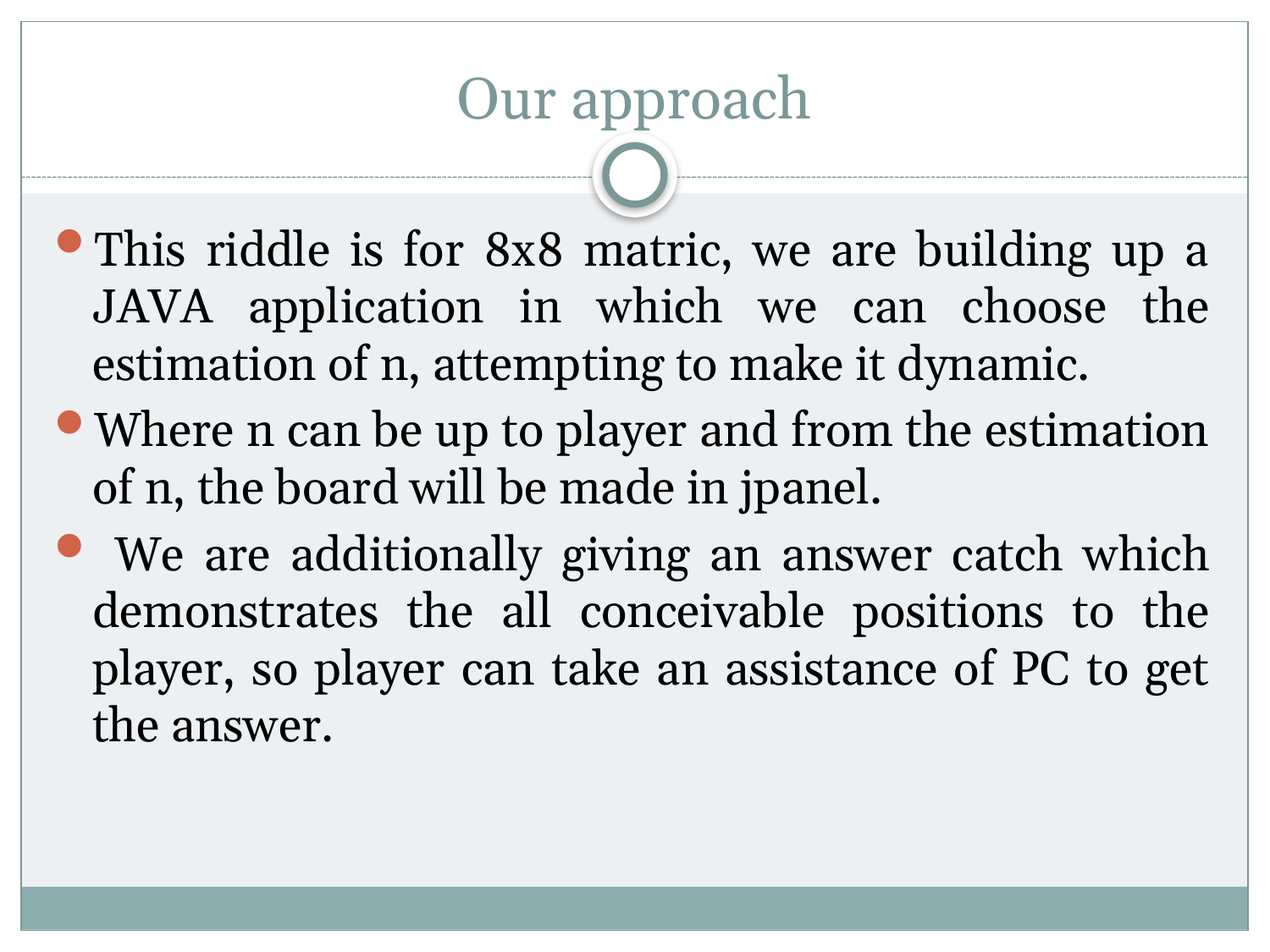

# Our approach
This riddle is for 8x8 matric, we are building up a JAVA application in which we can choose the estimation of n, attempting to make it dynamic.
Where n can be up to player and from the estimation of n, the board will be made in jpanel.
 We are additionally giving an answer catch which demonstrates the all conceivable positions to the player, so player can take an assistance of PC to get the answer.